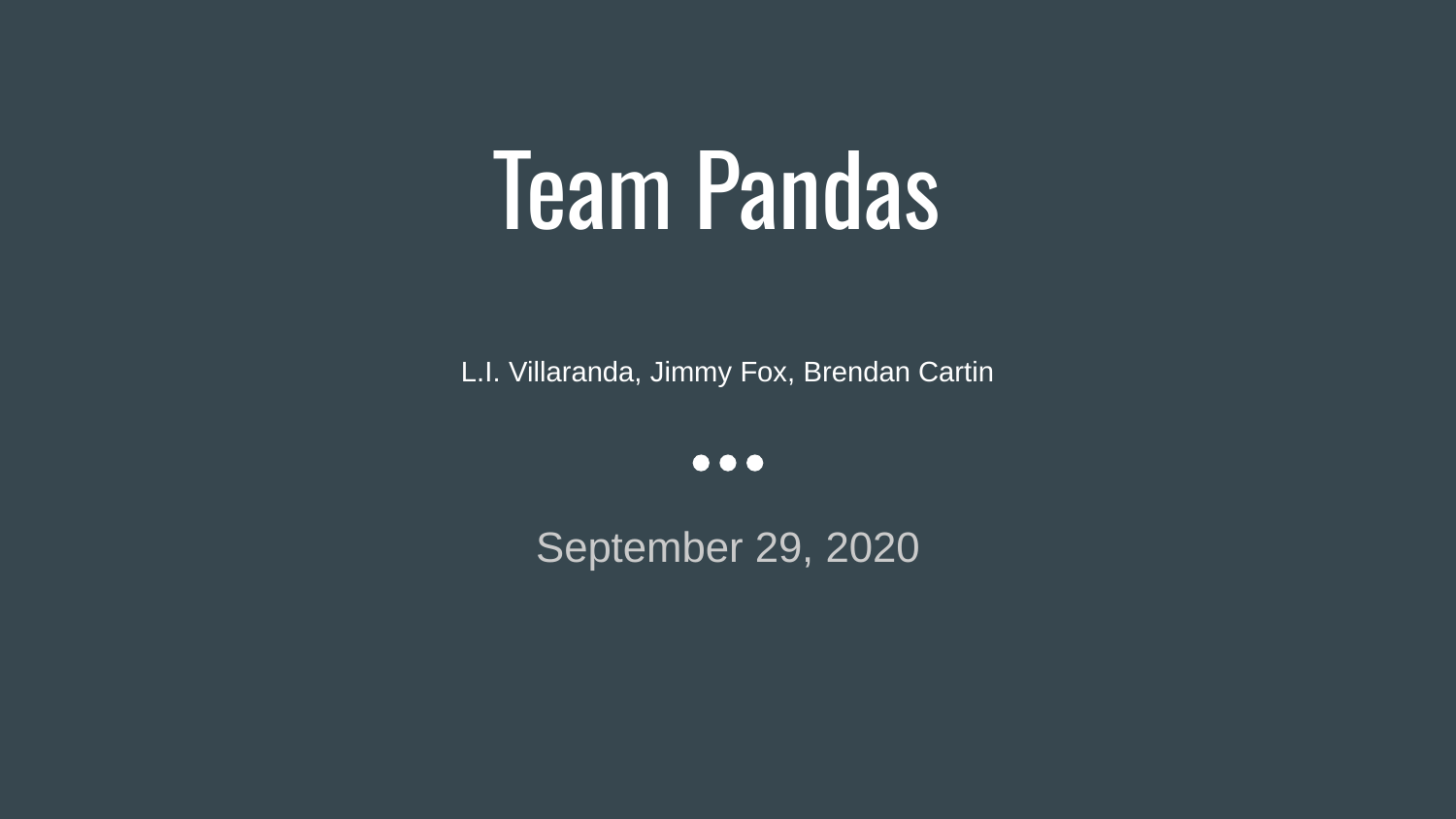

# Team Pandas

L.I. Villaranda, Jimmy Fox, Brendan Cartin
September 29, 2020